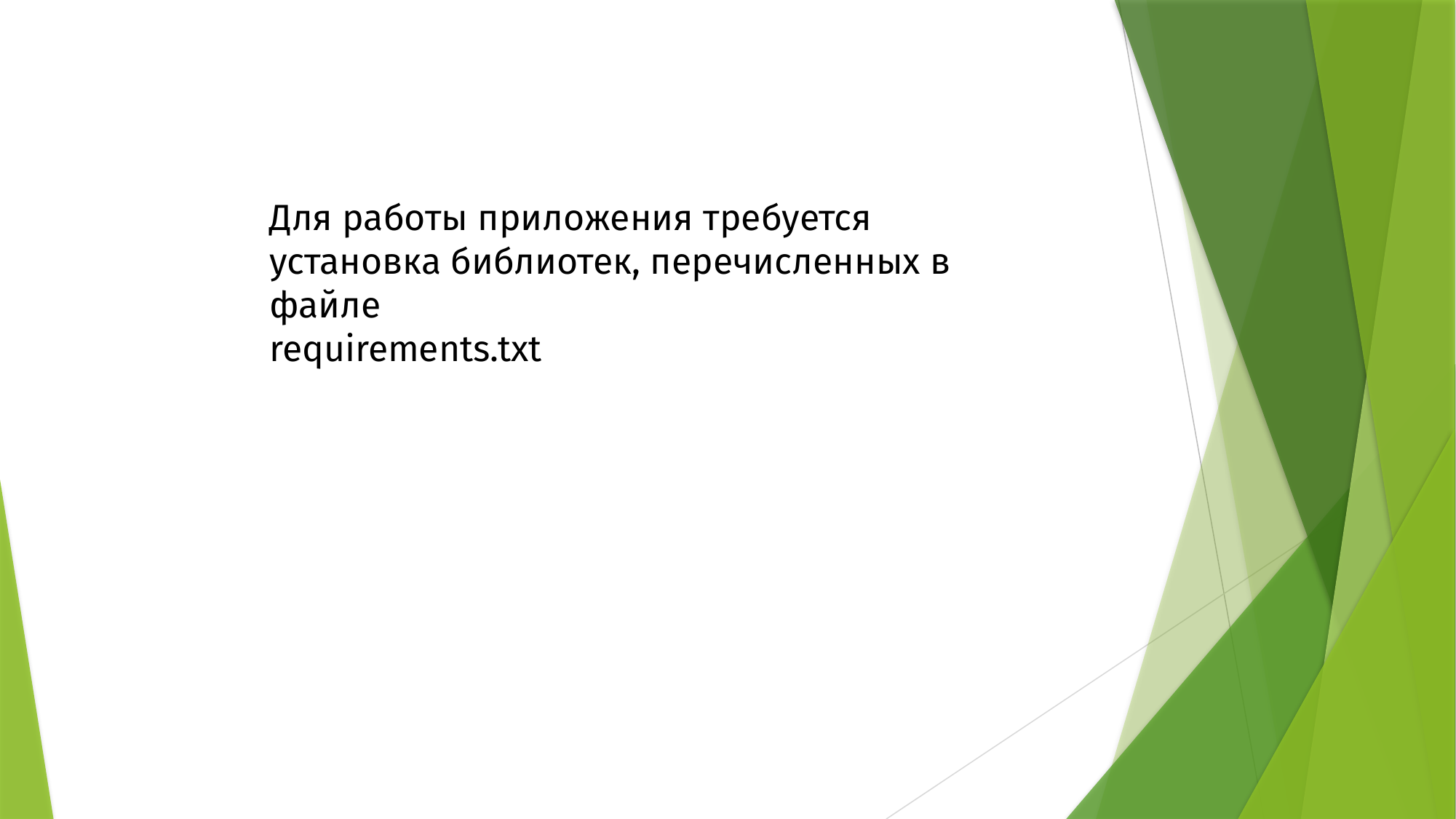

Для работы приложения требуется установка библиотек, перечисленных в файле
requirements.txt